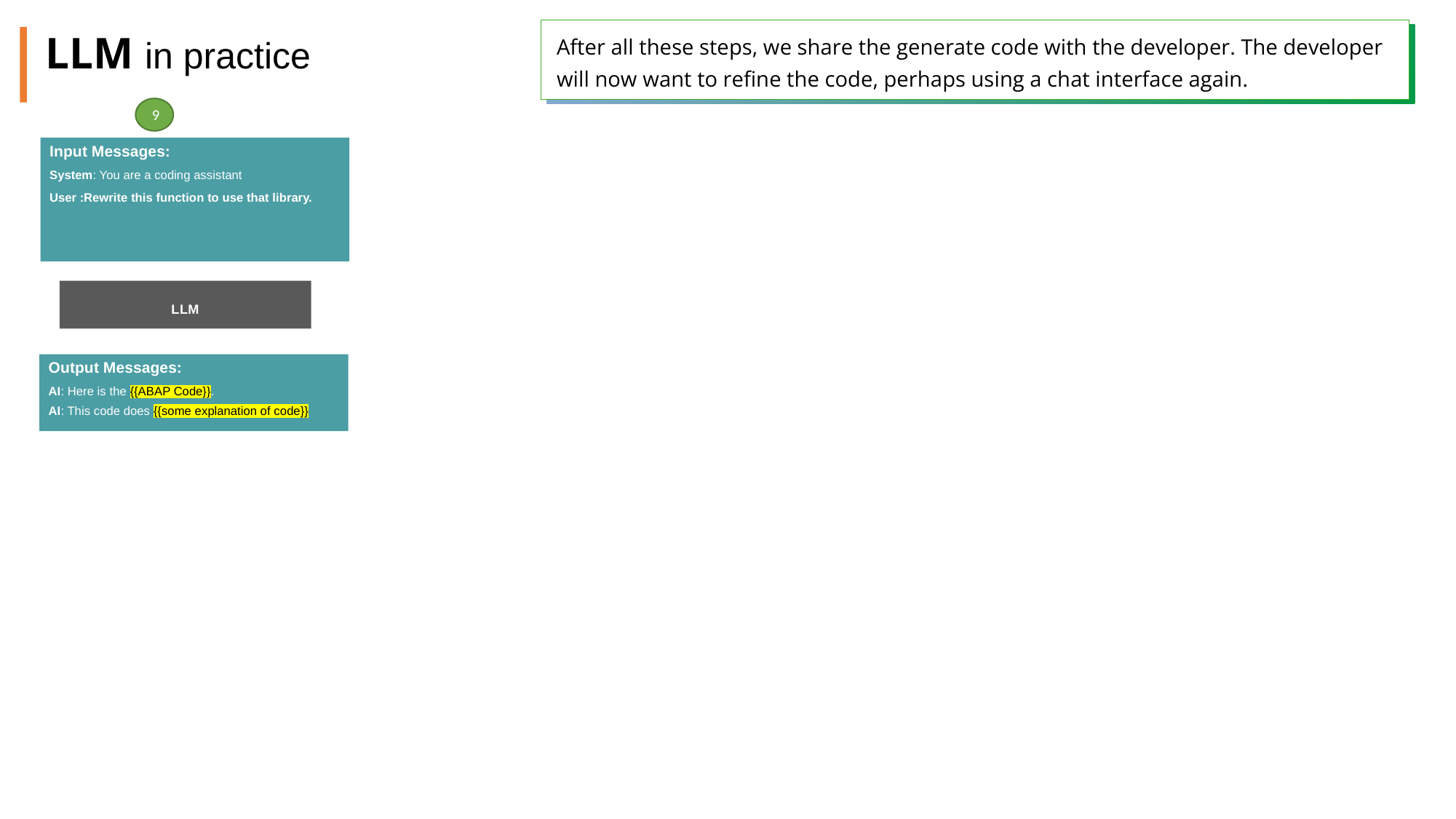

After all these steps, we share the generate code with the developer. The developer will now want to refine the code, perhaps using a chat interface again.

LLM in practice

9

Input Messages:
System: You are a coding assistant
User :Rewrite this function to use that library.
LLM

Output Messages:
AI: Here is the {{ABAP Code}}.
AI: This code does {{some explanation of code}}